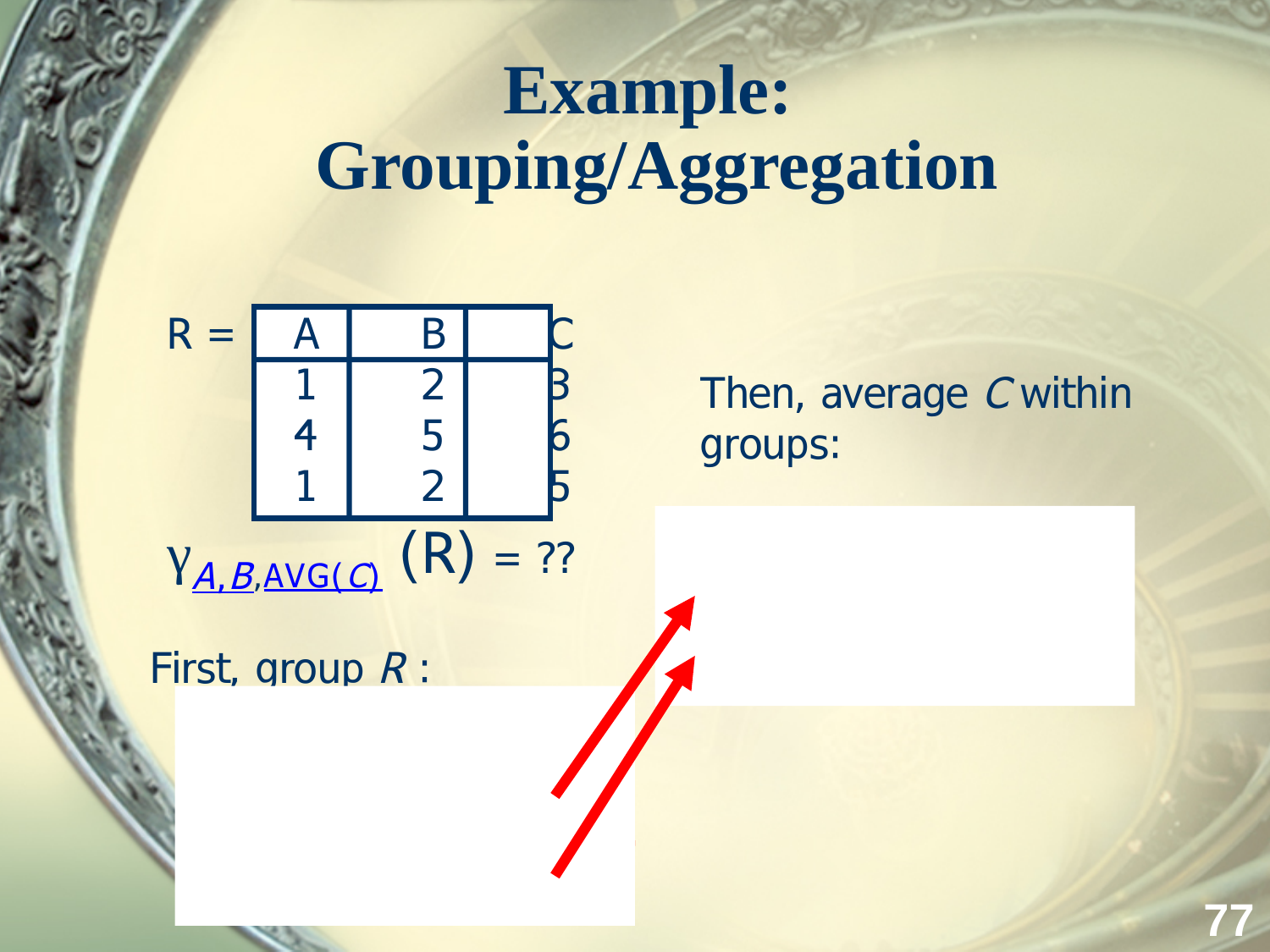

# Example: Grouping/Aggregation
R =	A	B	C
	1	2	3
	4	5	6
	1	2	5
γA,B,AVG(C) (R) = ??

Then, average C within
groups:

A	B	AVG(C)
1	2	  4
4	5	  6

First, group R :
	A	B	C
	1	2	3
	1	2	5
	4	5	6

77